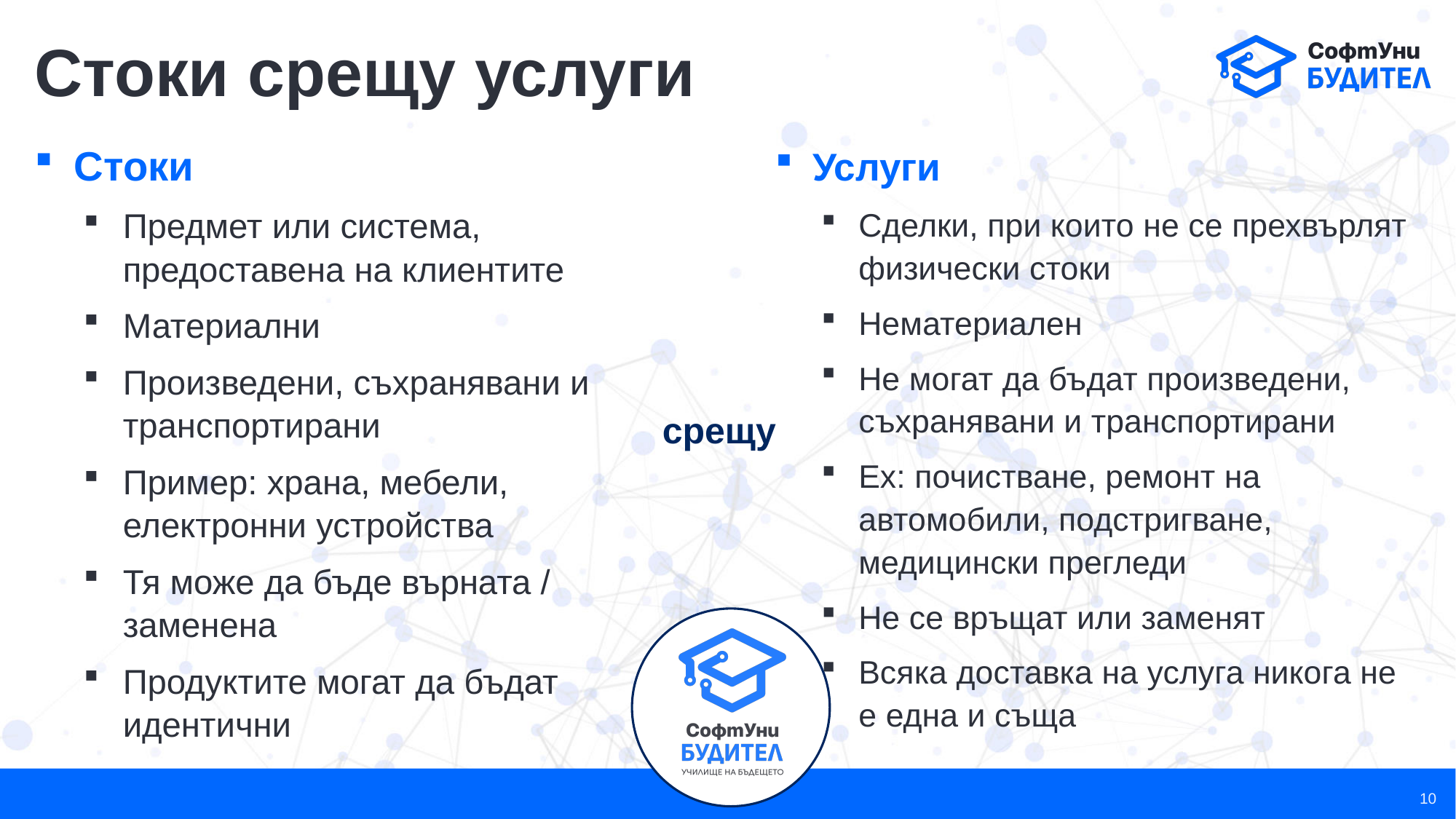

# Стоки срещу услуги
Стоки
Предмет или система, предоставена на клиентите
Материални
Произведени, съхранявани и транспортирани
Пример: храна, мебели, електронни устройства
Тя може да бъде върната / заменена
Продуктите могат да бъдат идентични

Услуги
Сделки, при които не се прехвърлят физически стоки
Нематериален
Не могат да бъдат произведени, съхранявани и транспортирани
Ex: почистване, ремонт на автомобили, подстригване, медицински прегледи
Не се връщат или заменят
Всяка доставка на услуга никога не е една и съща
срещу
10